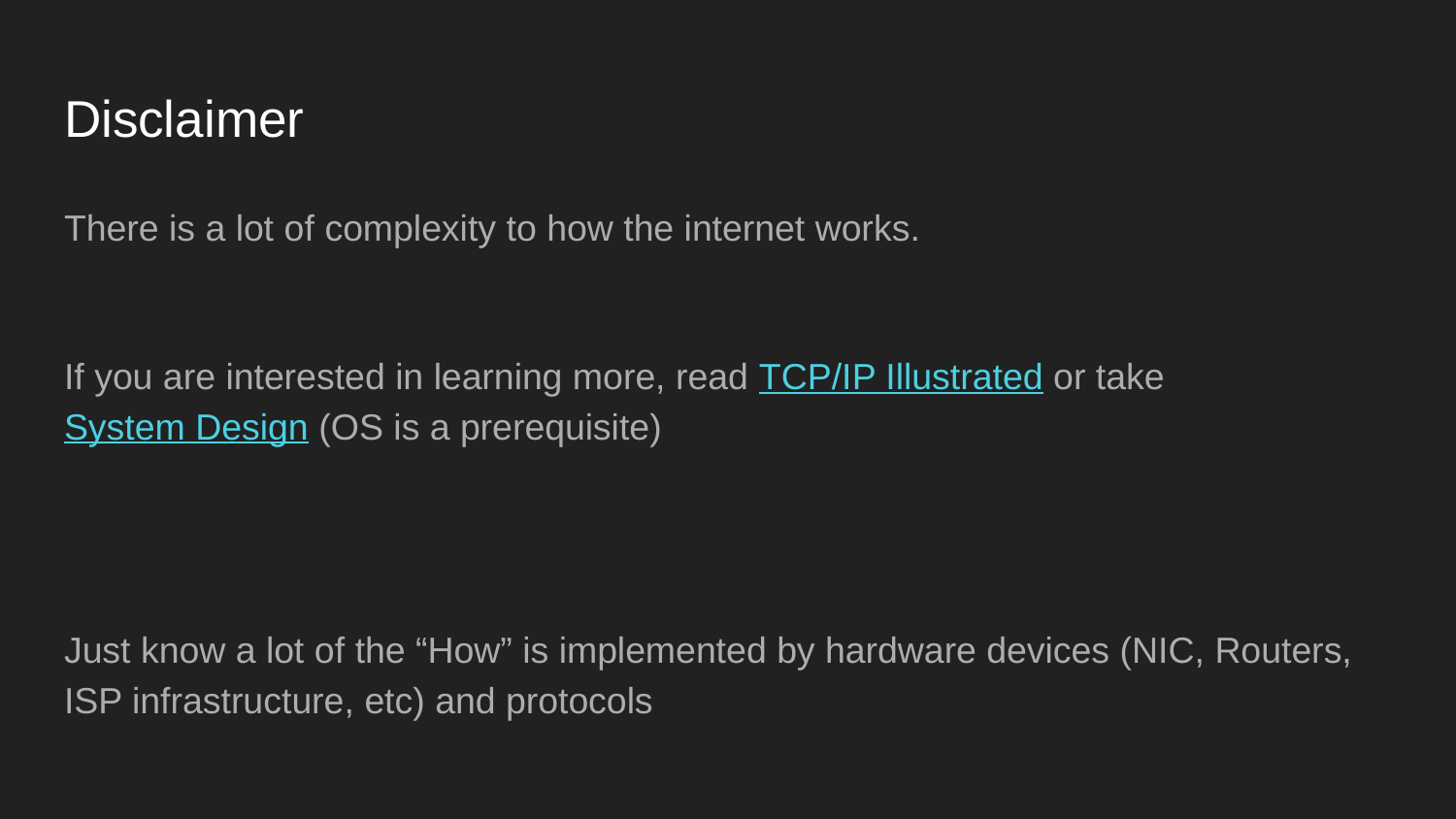

# Disclaimer
There is a lot of complexity to how the internet works.

If you are interested in learning more, read TCP/IP Illustrated or take System Design (OS is a prerequisite)

Just know a lot of the “How” is implemented by hardware devices (NIC, Routers, ISP infrastructure, etc) and protocols